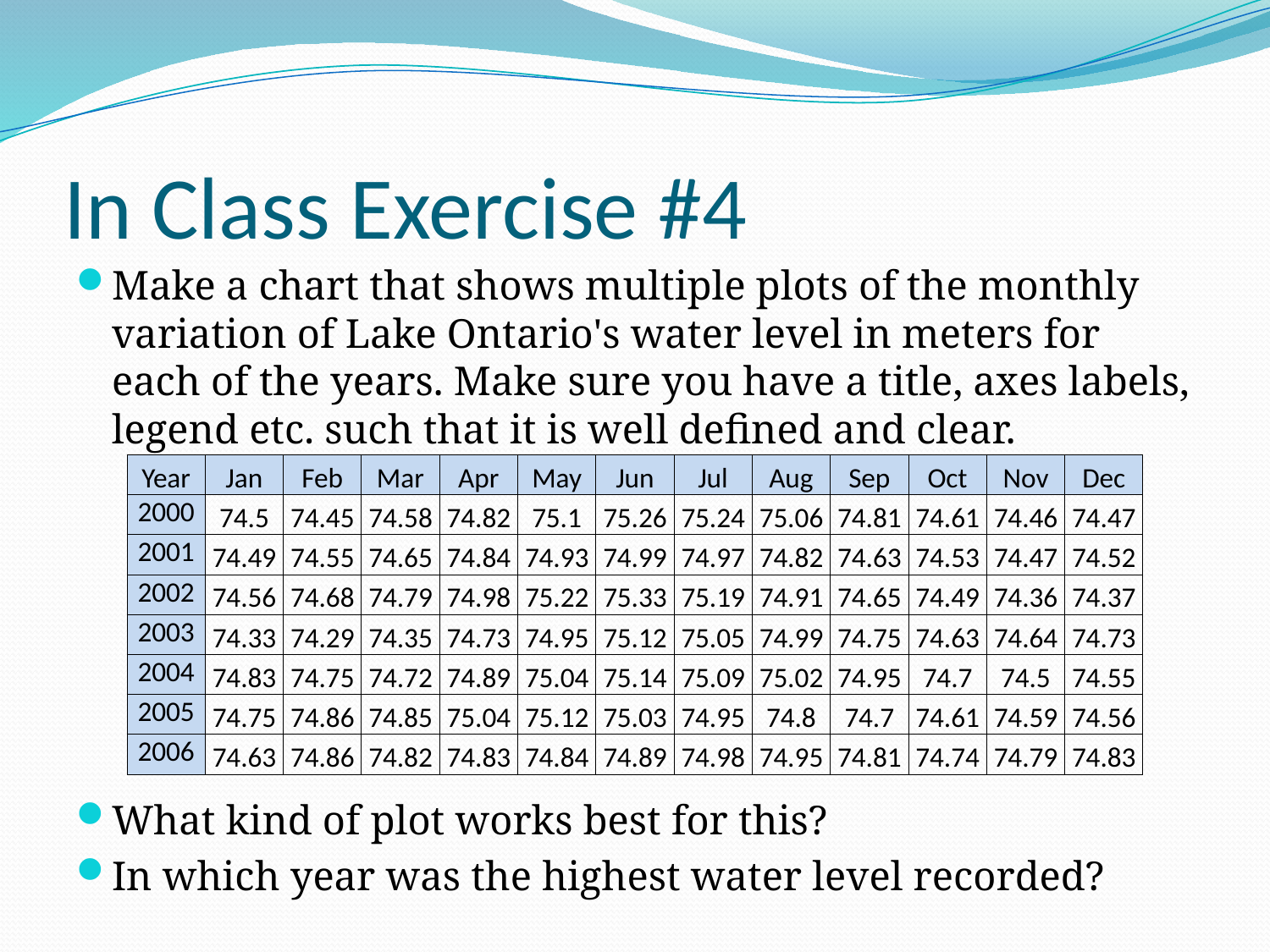

# In Class Exercise #4
Make a chart that shows multiple plots of the monthly variation of Lake Ontario's water level in meters for each of the years. Make sure you have a title, axes labels, legend etc. such that it is well defined and clear.

What kind of plot works best for this?
In which year was the highest water level recorded?
| Year | Jan | Feb | Mar | Apr | May | Jun | Jul | Aug | Sep | Oct | Nov | Dec |
| --- | --- | --- | --- | --- | --- | --- | --- | --- | --- | --- | --- | --- |
| 2000 | 74.5 | 74.45 | 74.58 | 74.82 | 75.1 | 75.26 | 75.24 | 75.06 | 74.81 | 74.61 | 74.46 | 74.47 |
| 2001 | 74.49 | 74.55 | 74.65 | 74.84 | 74.93 | 74.99 | 74.97 | 74.82 | 74.63 | 74.53 | 74.47 | 74.52 |
| 2002 | 74.56 | 74.68 | 74.79 | 74.98 | 75.22 | 75.33 | 75.19 | 74.91 | 74.65 | 74.49 | 74.36 | 74.37 |
| 2003 | 74.33 | 74.29 | 74.35 | 74.73 | 74.95 | 75.12 | 75.05 | 74.99 | 74.75 | 74.63 | 74.64 | 74.73 |
| 2004 | 74.83 | 74.75 | 74.72 | 74.89 | 75.04 | 75.14 | 75.09 | 75.02 | 74.95 | 74.7 | 74.5 | 74.55 |
| 2005 | 74.75 | 74.86 | 74.85 | 75.04 | 75.12 | 75.03 | 74.95 | 74.8 | 74.7 | 74.61 | 74.59 | 74.56 |
| 2006 | 74.63 | 74.86 | 74.82 | 74.83 | 74.84 | 74.89 | 74.98 | 74.95 | 74.81 | 74.74 | 74.79 | 74.83 |